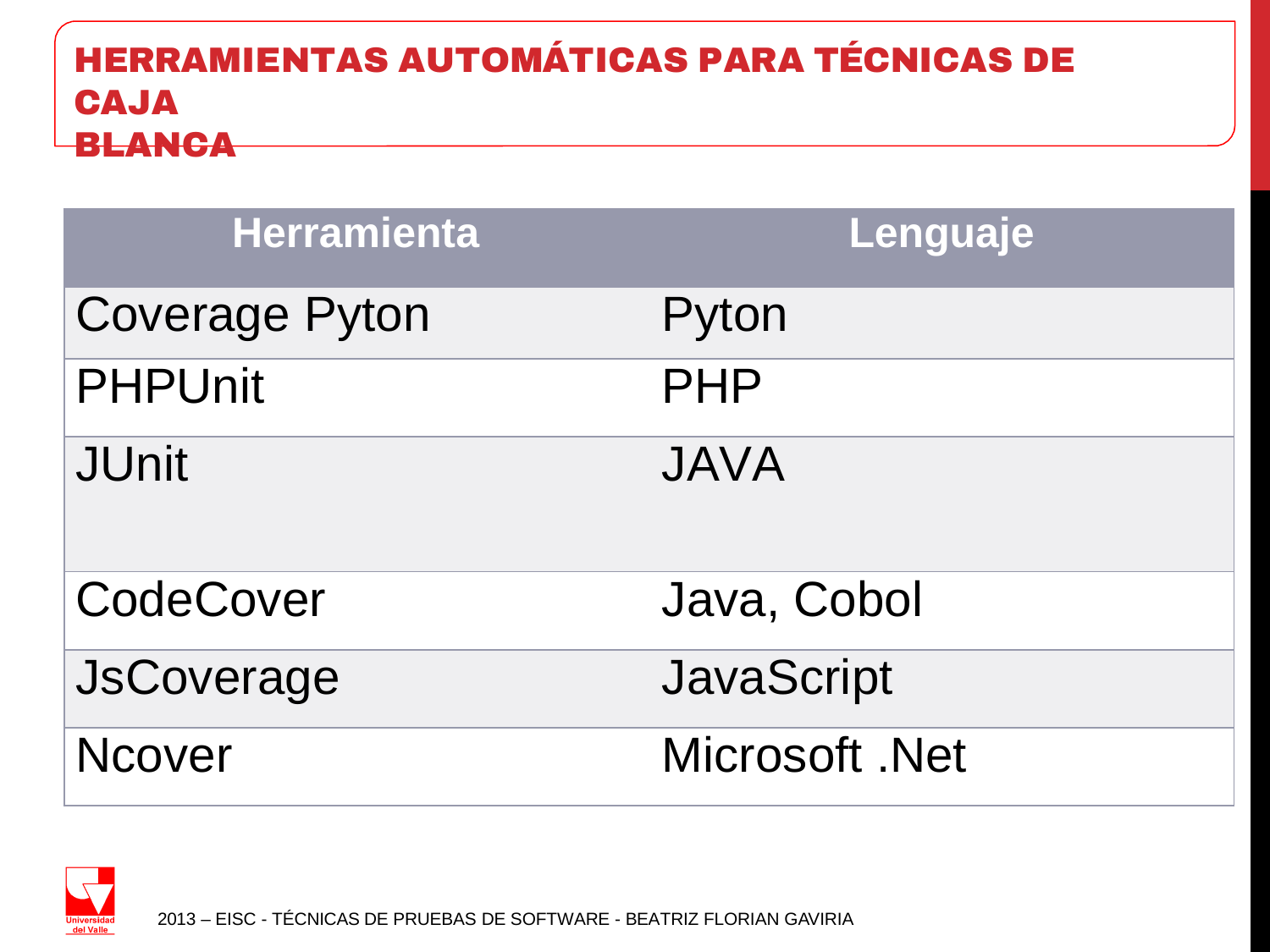

HERRAMIENTAS AUTOMÁTICAS PARA TÉCNICAS DE CAJA
BLANCA

| Herramienta | Lenguaje |
| --- | --- |
| Coverage Pyton | Pyton |
| PHPUnit | PHP |
| JUnit | JAVA |
| CodeCover | Java, Cobol |
| JsCoverage | JavaScript |
| Ncover | Microsoft .Net |

2013 – EISC - TÉCNICAS DE PRUEBAS DE SOFTWARE - BEATRIZ FLORIAN GAVIRIA